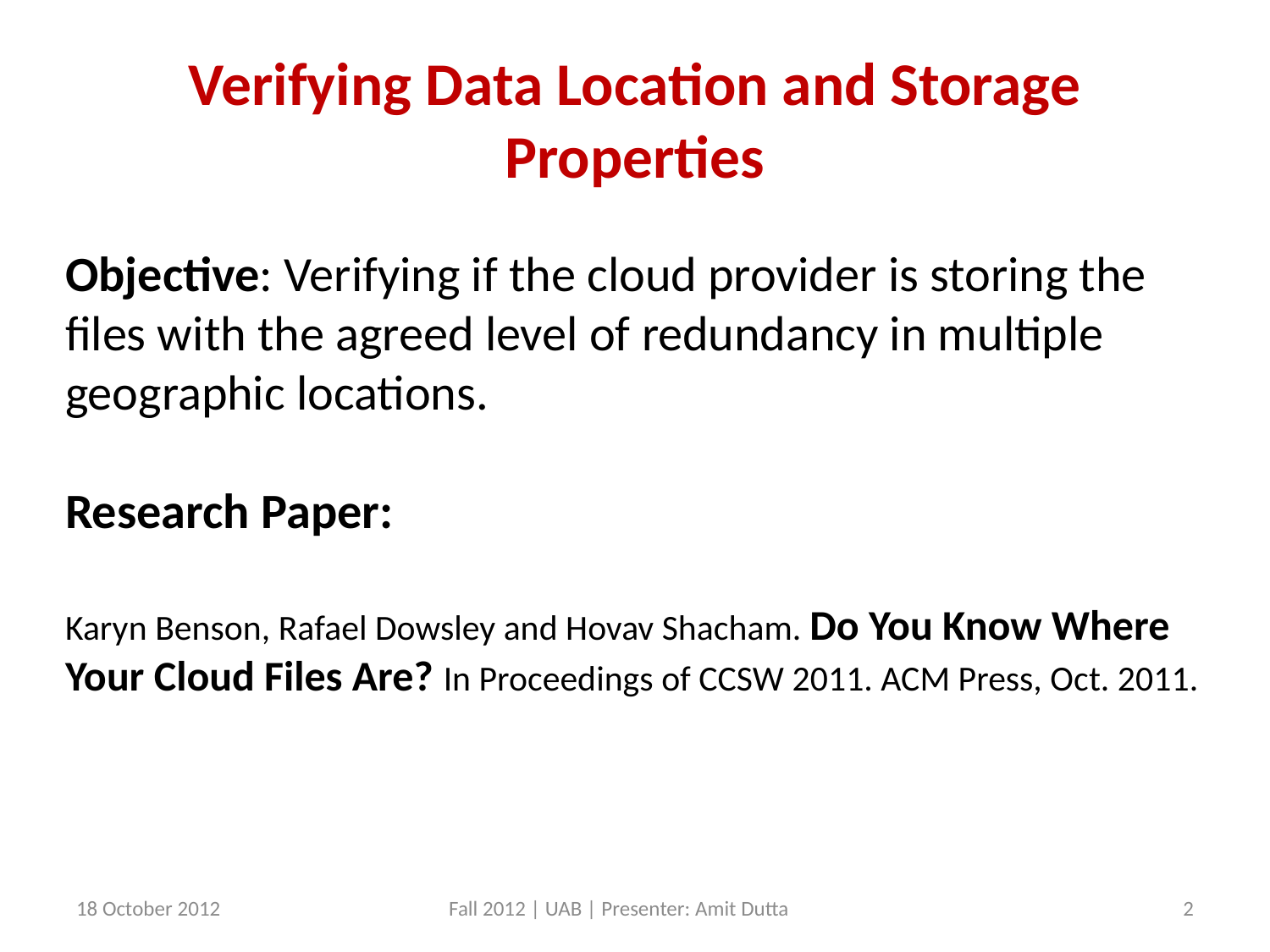

# Verifying Data Location and Storage Properties
Objective: Verifying if the cloud provider is storing the files with the agreed level of redundancy in multiple geographic locations.

Research Paper:

Karyn Benson, Rafael Dowsley and Hovav Shacham. Do You Know Where Your Cloud Files Are? In Proceedings of CCSW 2011. ACM Press, Oct. 2011.

18 October 2012
Fall 2012 | UAB | Presenter: Amit Dutta
2